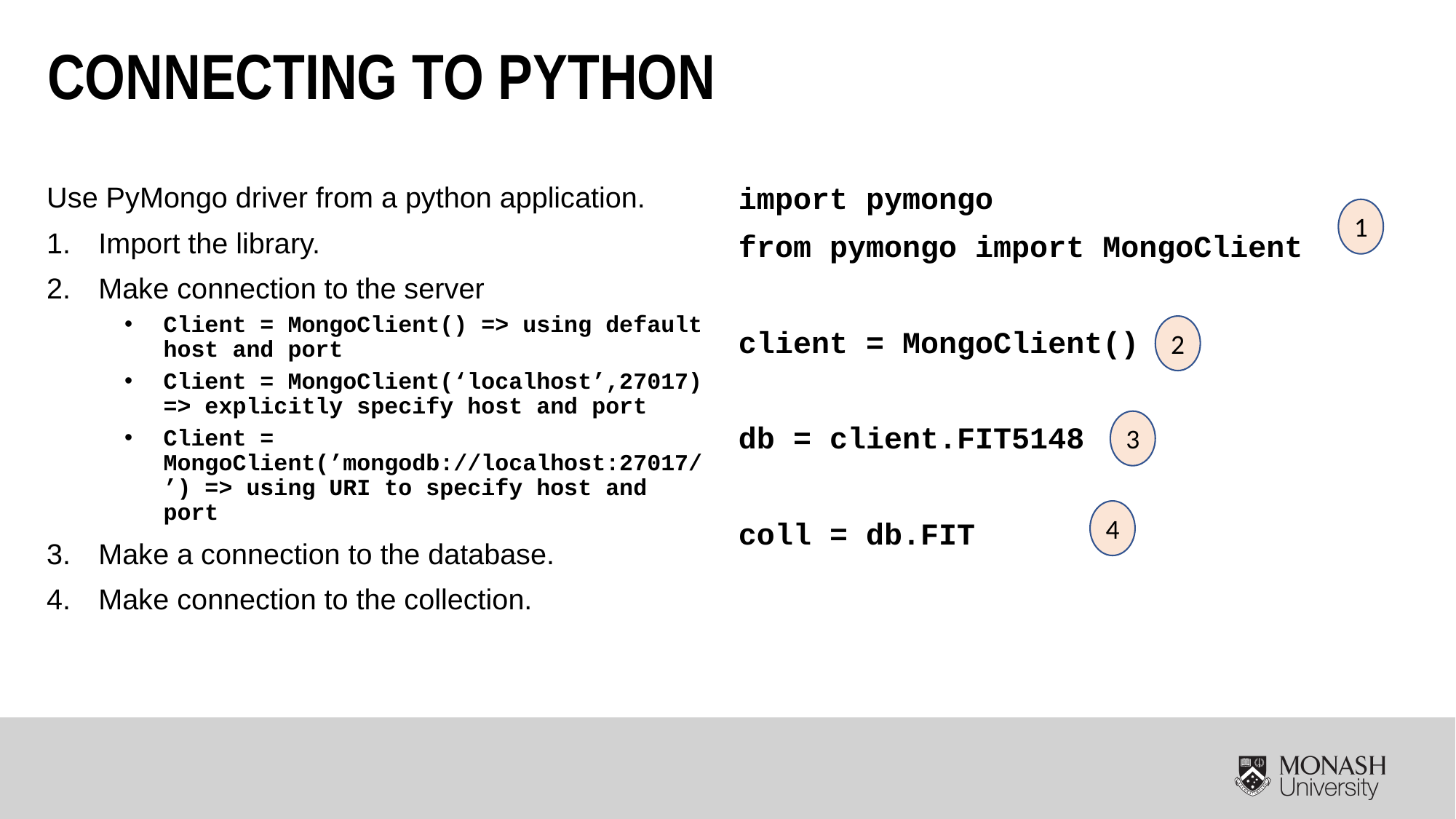

CONNECTING TO PYTHON

Use PyMongo driver from a python application.
Import the library.
Make connection to the server
Client = MongoClient() => using default host and port
Client = MongoClient(‘localhost’,27017) => explicitly specify host and port
Client = MongoClient(’mongodb://localhost:27017/’) => using URI to specify host and port
Make a connection to the database.
Make connection to the collection.
import pymongo
from pymongo import MongoClient

client = MongoClient()

db = client.FIT5148

coll = db.FIT

1

2

3

4